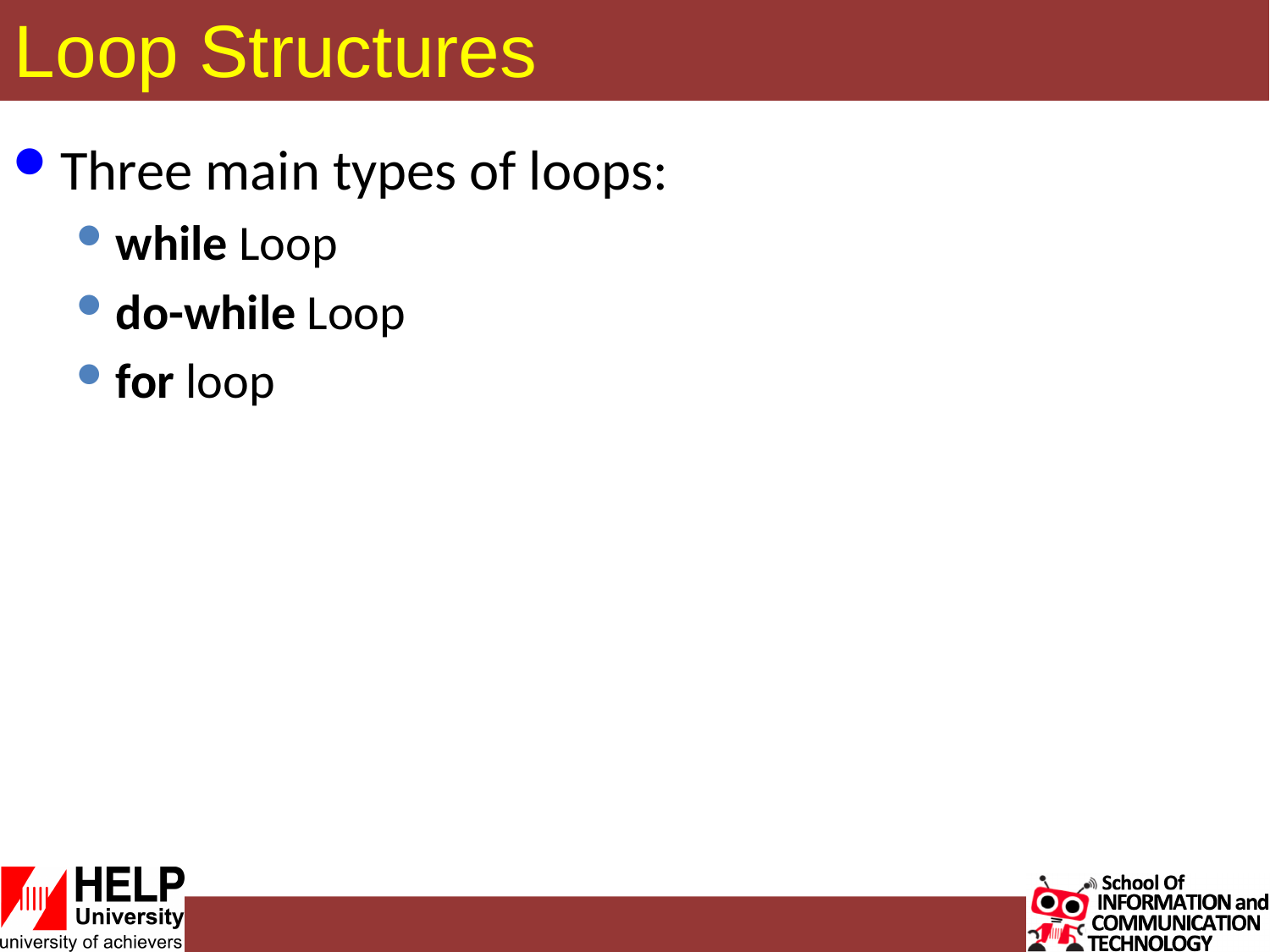

# Loop Structures
Three main types of loops:
while Loop
do-while Loop
for loop